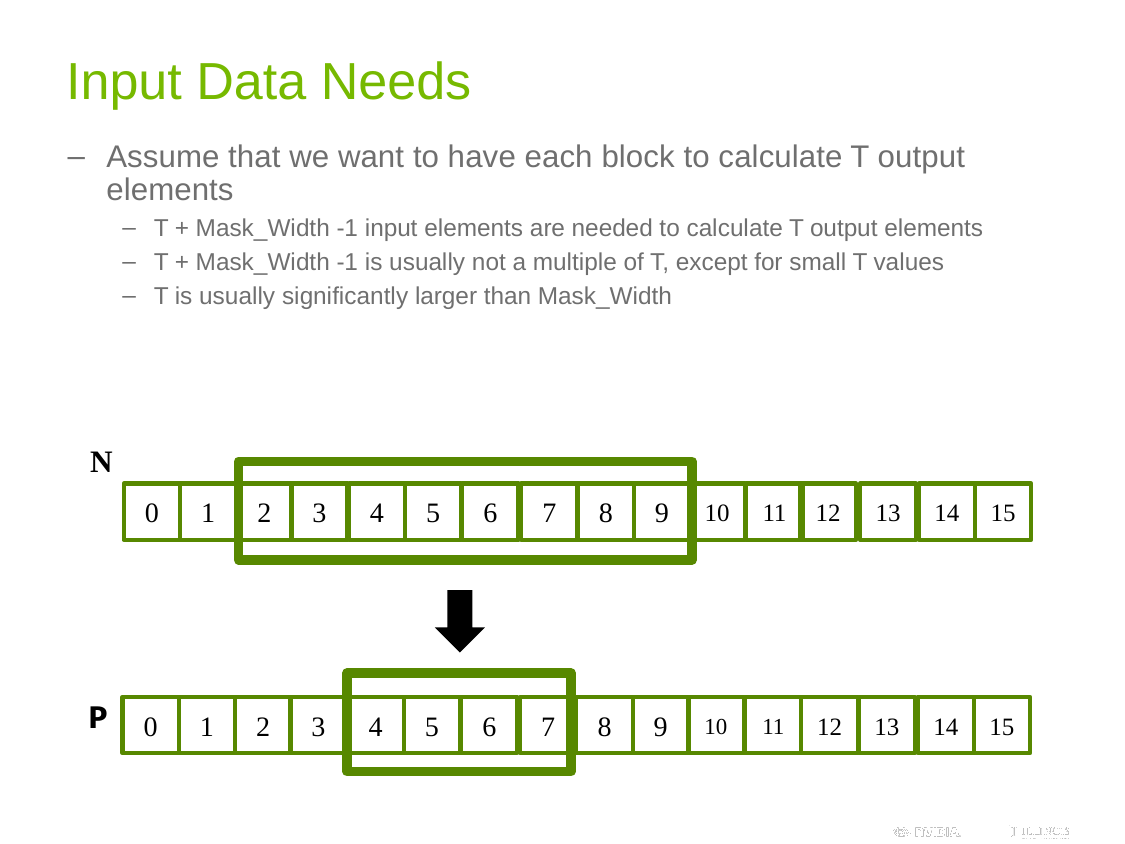

# Input Data Needs
Assume that we want to have each block to calculate T output elements
T + Mask_Width -1 input elements are needed to calculate T output elements
T + Mask_Width -1 is usually not a multiple of T, except for small T values
T is usually significantly larger than Mask_Width
N
1
2
3
4
5
6
8
9
10
11
13
15
0
7
14
12

P
0
1
2
3
4
5
6
7
8
9
10
11
12
13
14
15